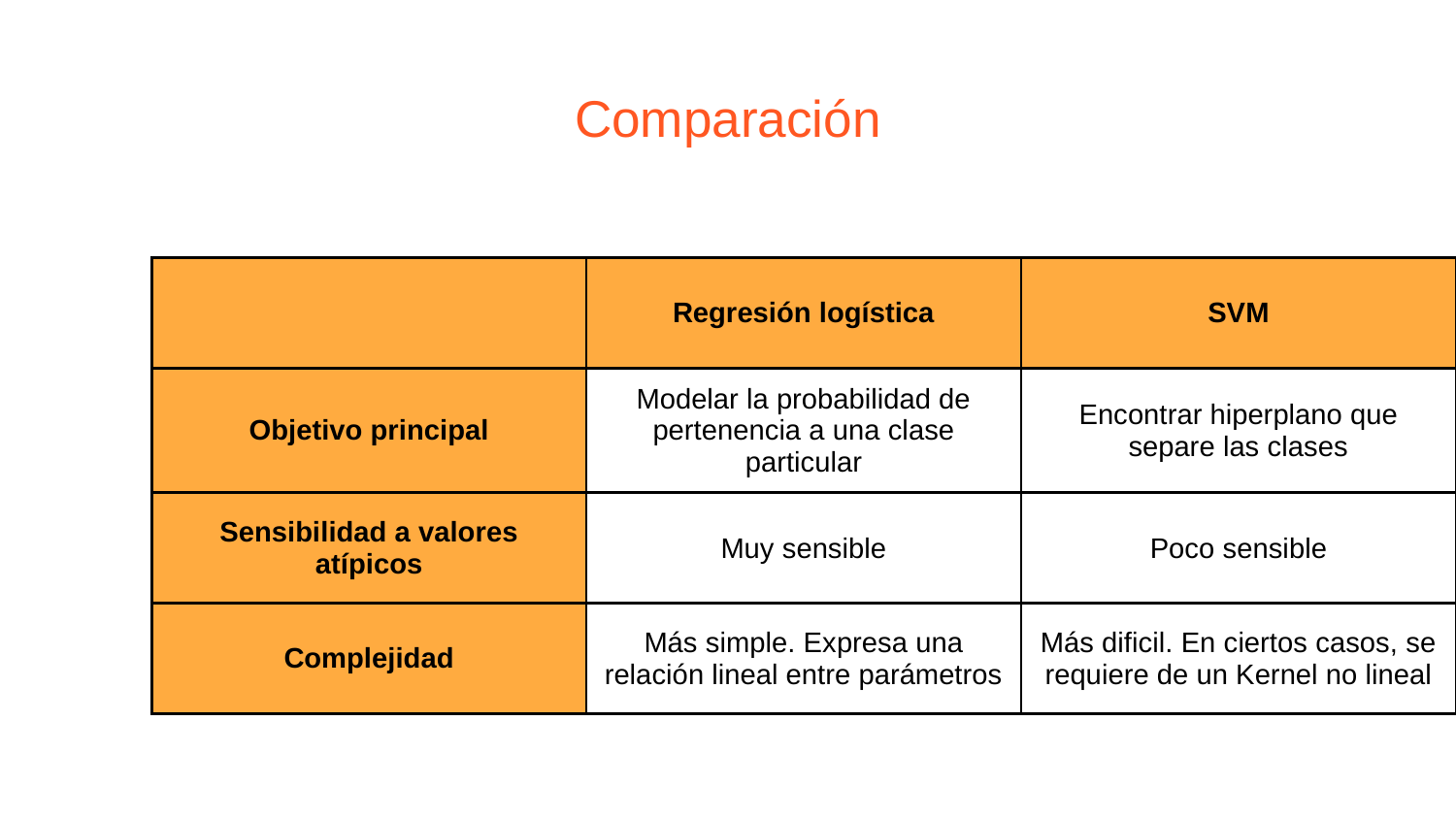

# Comparación
|  | Regresión logística | SVM |
| --- | --- | --- |
| Objetivo principal | Modelar la probabilidad de pertenencia a una clase particular | Encontrar hiperplano que separe las clases |
| Sensibilidad a valores atípicos | Muy sensible | Poco sensible |
| Complejidad | Más simple. Expresa una relación lineal entre parámetros | Más dificil. En ciertos casos, se requiere de un Kernel no lineal |